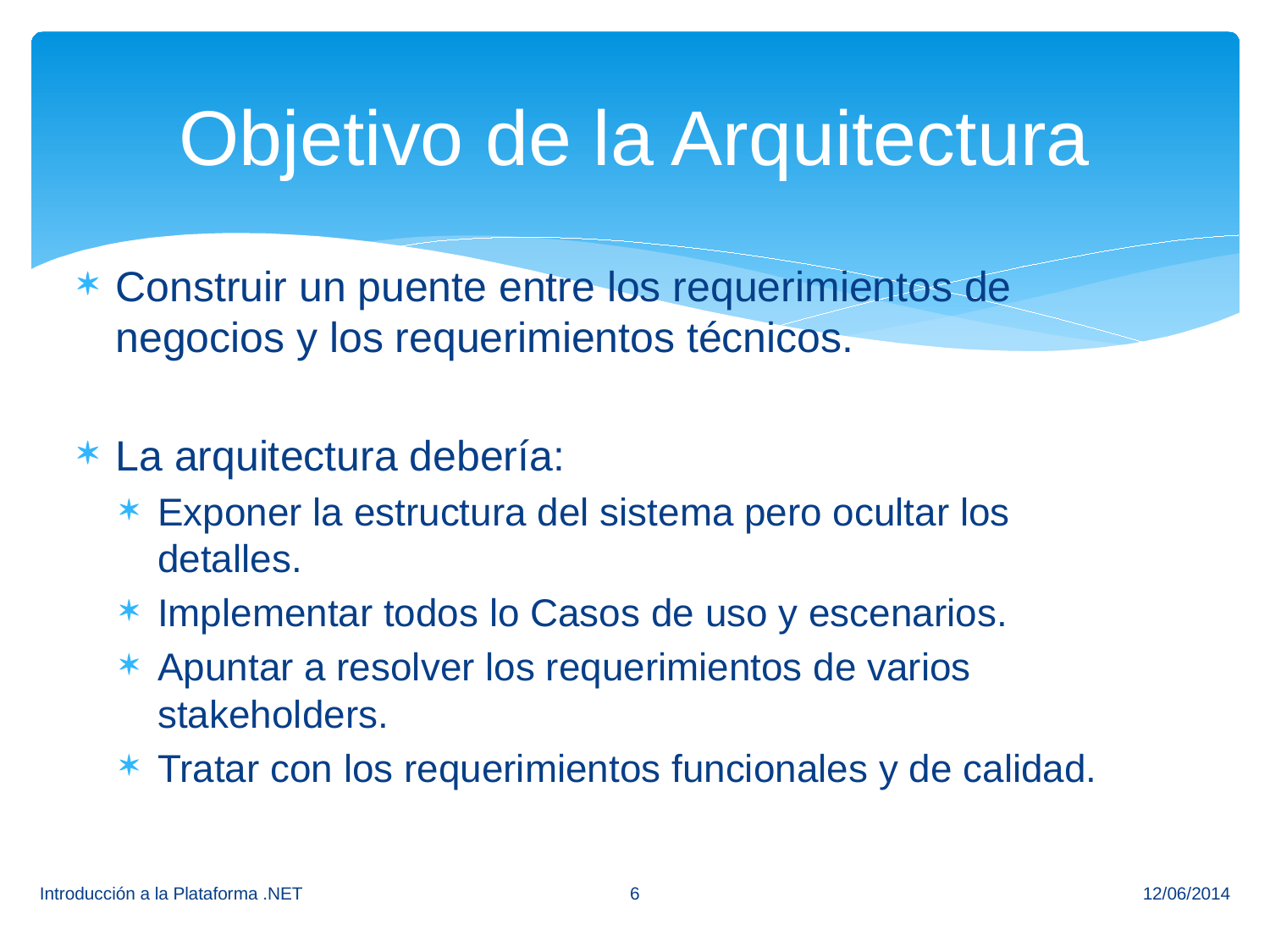

# Objetivo de la Arquitectura
Construir un puente entre los requerimientos de negocios y los requerimientos técnicos.

La arquitectura debería:
Exponer la estructura del sistema pero ocultar los detalles.
Implementar todos lo Casos de uso y escenarios.
Apuntar a resolver los requerimientos de varios stakeholders.
Tratar con los requerimientos funcionales y de calidad.
6
Introducción a la Plataforma .NET
12/06/2014